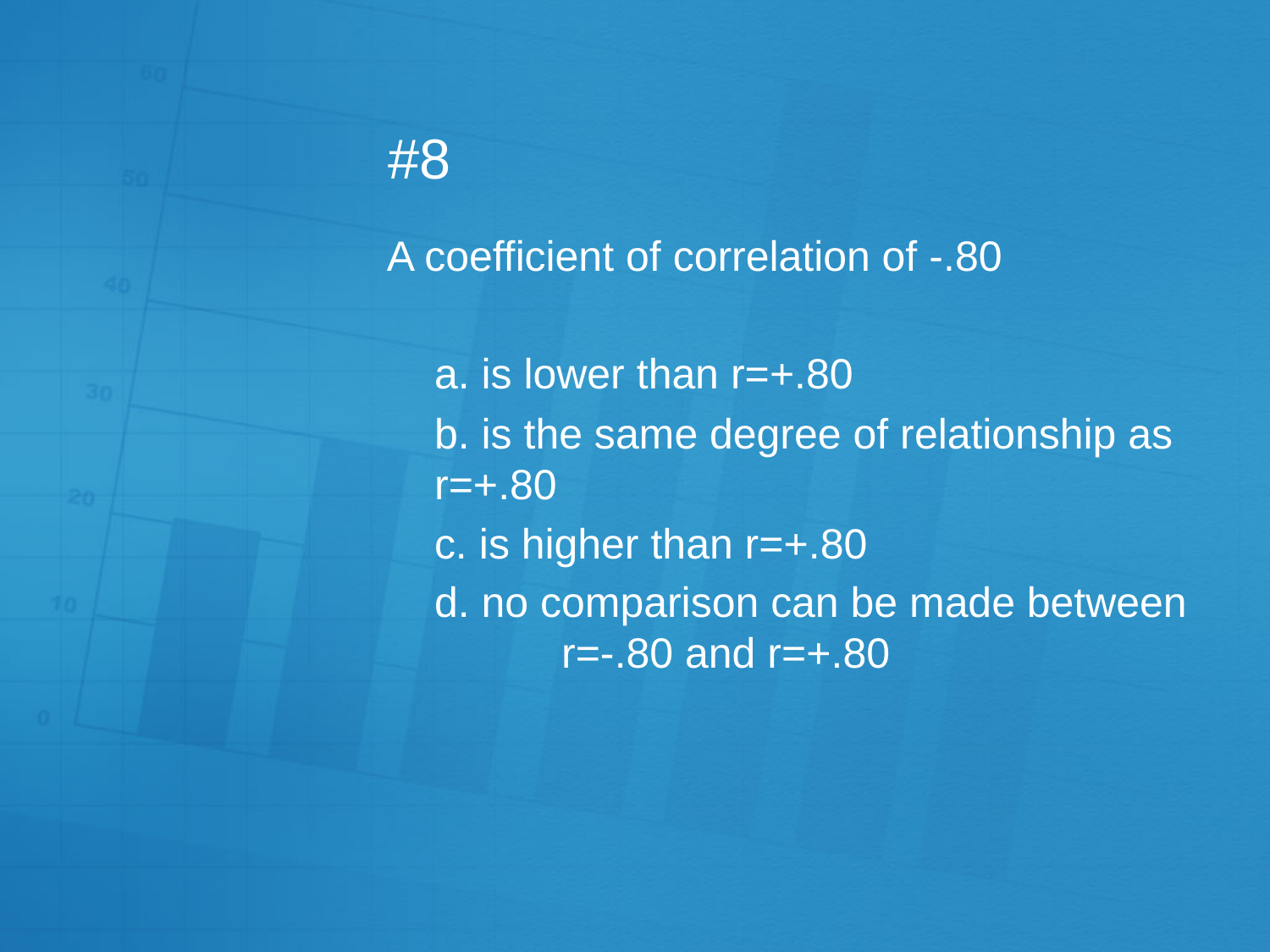

# #8
A coefficient of correlation of -.80

	a. is lower than r=+.80
	b. is the same degree of relationship as 	r=+.80
	c. is higher than r=+.80
	d. no comparison can be made between 	r=-.80 and r=+.80